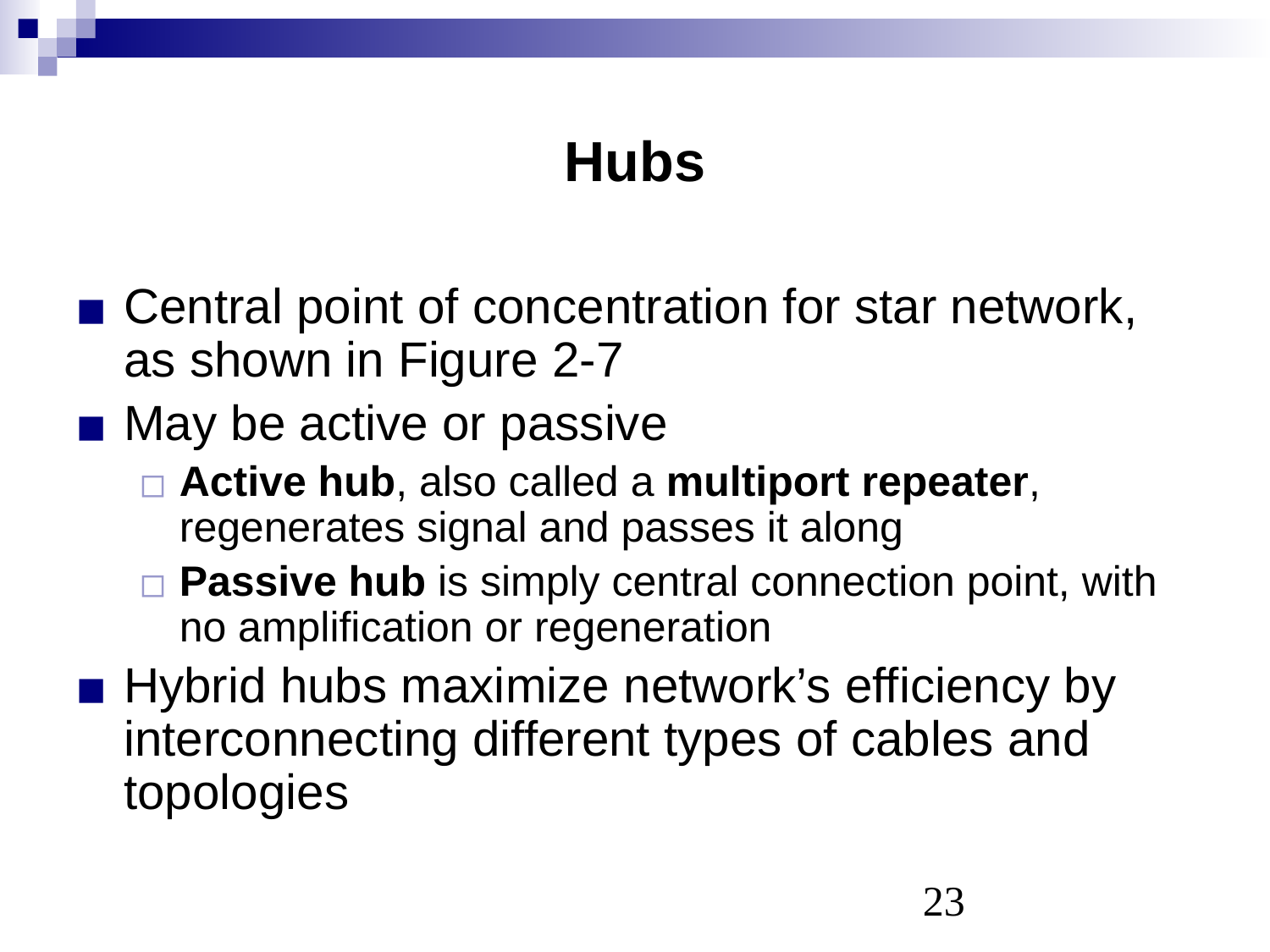

# Hubs
Central point of concentration for star network, as shown in Figure 2-7
May be active or passive
Active hub, also called a multiport repeater, regenerates signal and passes it along
Passive hub is simply central connection point, with no amplification or regeneration
Hybrid hubs maximize network’s efficiency by interconnecting different types of cables and topologies
23